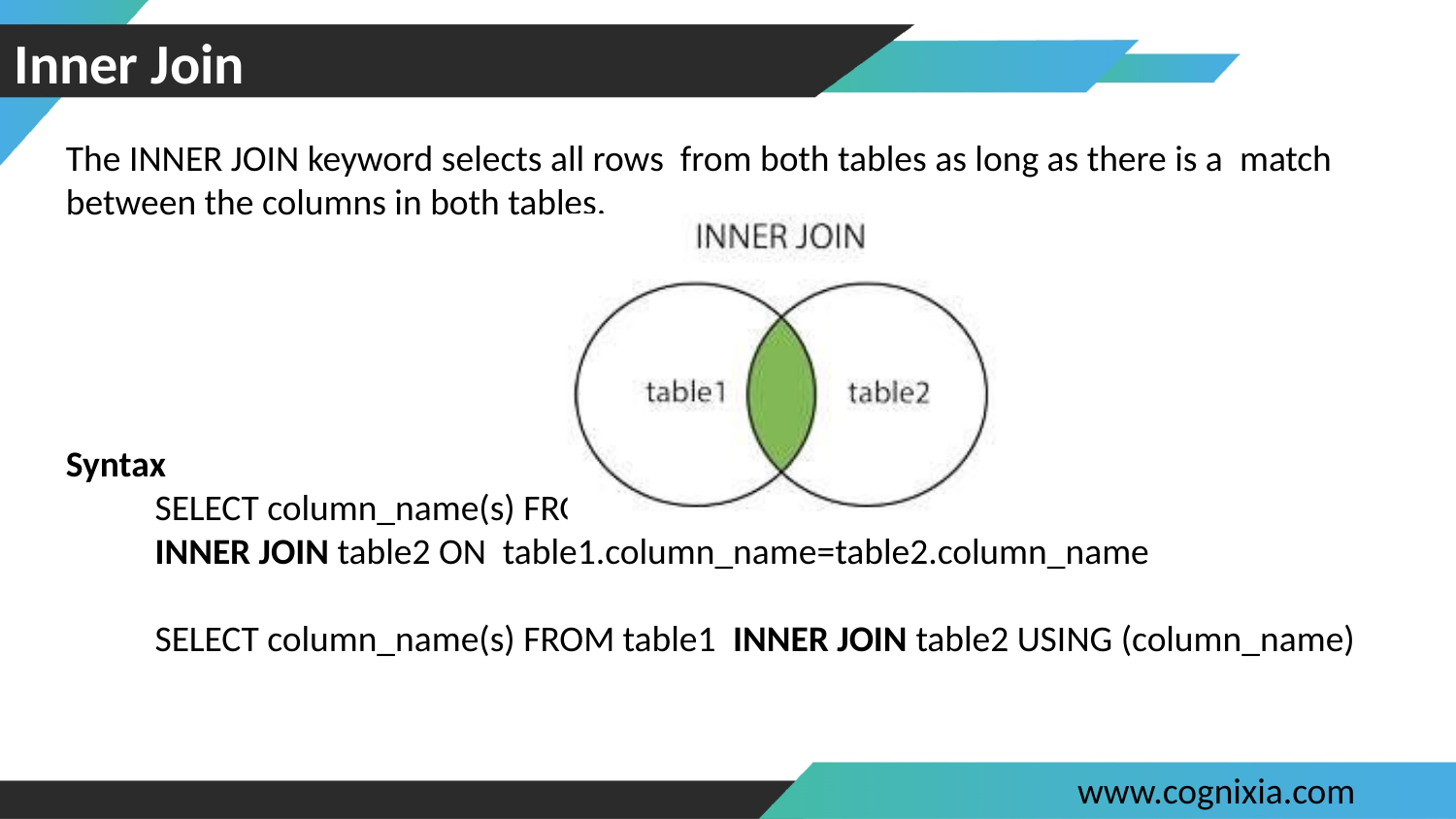

# Inner Join
The INNER JOIN keyword selects all rows  from both tables as long as there is a  match between the columns in both tables.

Syntax
SELECT column_name(s) FROM table1
INNER JOIN table2 ON  table1.column_name=table2.column_name

SELECT column_name(s) FROM table1  INNER JOIN table2 USING (column_name)